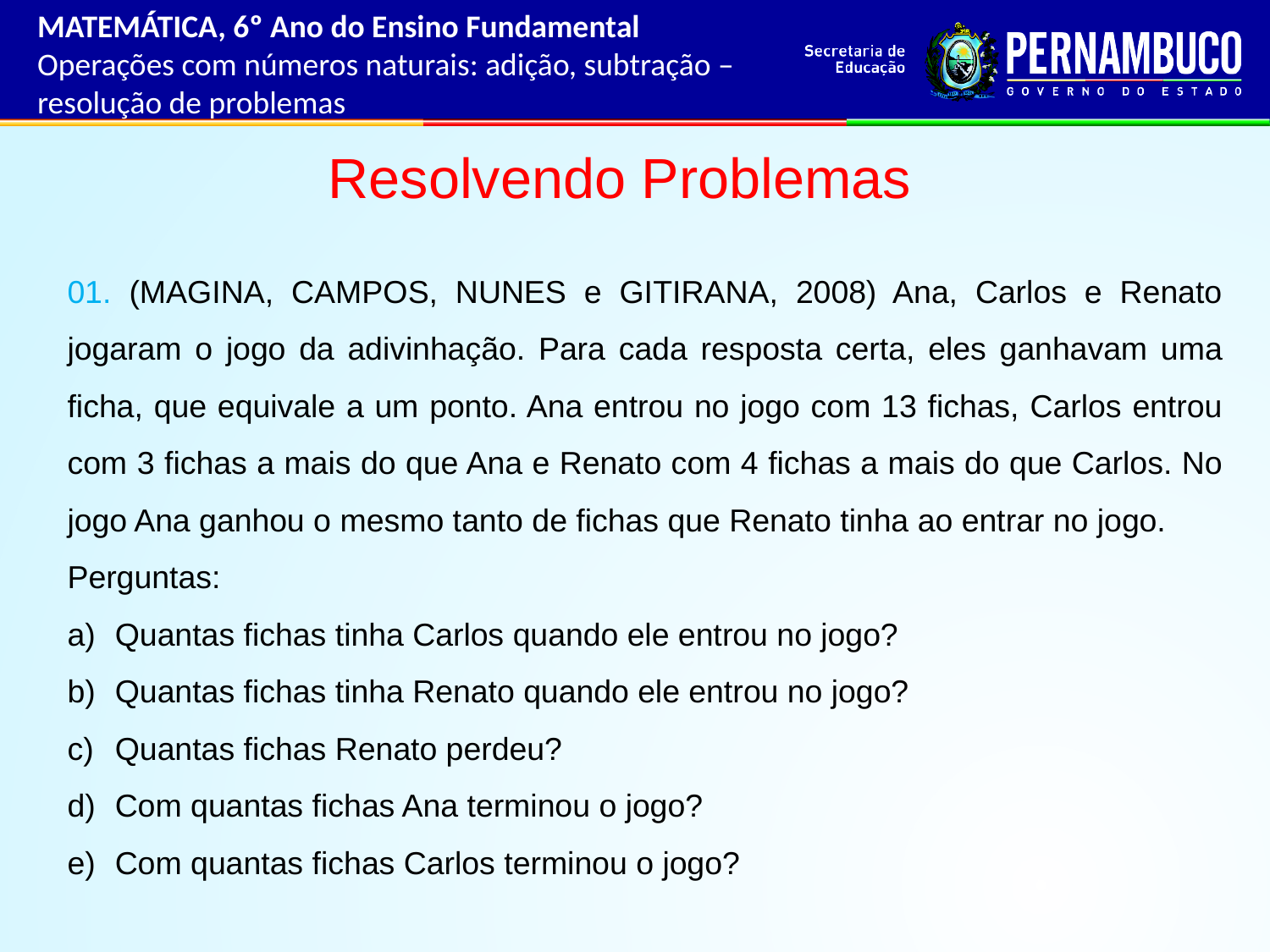

MATEMÁTICA, 6º Ano do Ensino Fundamental
Operações com números naturais: adição, subtração – resolução de problemas
Resolvendo Problemas
01. (MAGINA, CAMPOS, NUNES e GITIRANA, 2008) Ana, Carlos e Renato jogaram o jogo da adivinhação. Para cada resposta certa, eles ganhavam uma ficha, que equivale a um ponto. Ana entrou no jogo com 13 fichas, Carlos entrou com 3 fichas a mais do que Ana e Renato com 4 fichas a mais do que Carlos. No jogo Ana ganhou o mesmo tanto de fichas que Renato tinha ao entrar no jogo.
Perguntas:
Quantas fichas tinha Carlos quando ele entrou no jogo?
Quantas fichas tinha Renato quando ele entrou no jogo?
Quantas fichas Renato perdeu?
Com quantas fichas Ana terminou o jogo?
Com quantas fichas Carlos terminou o jogo?